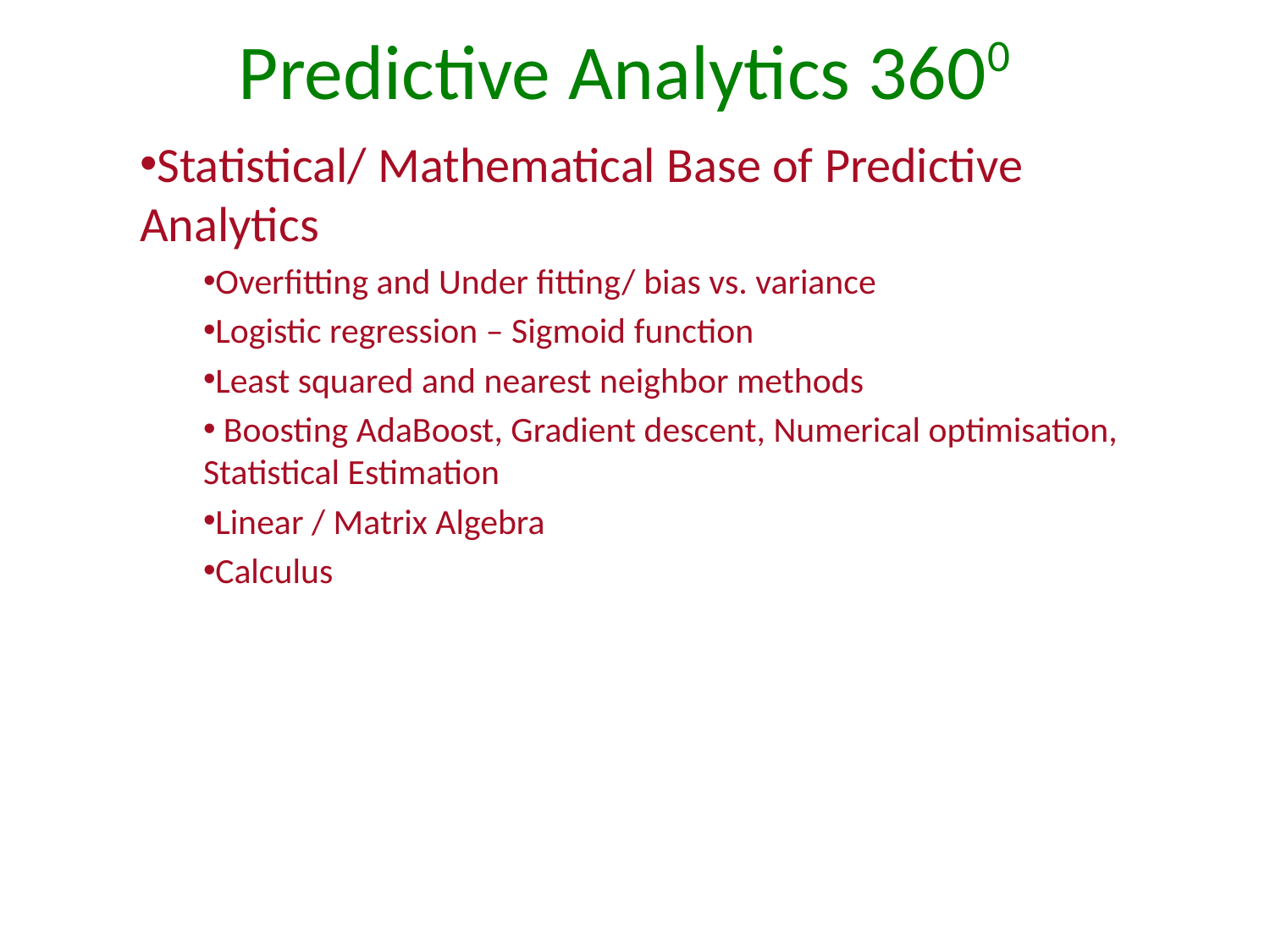

# Predictive Analytics 3600
Statistical/ Mathematical Base of Predictive Analytics
Overfitting and Under fitting/ bias vs. variance
Logistic regression – Sigmoid function
Least squared and nearest neighbor methods
 Boosting AdaBoost, Gradient descent, Numerical optimisation, Statistical Estimation
Linear / Matrix Algebra
Calculus